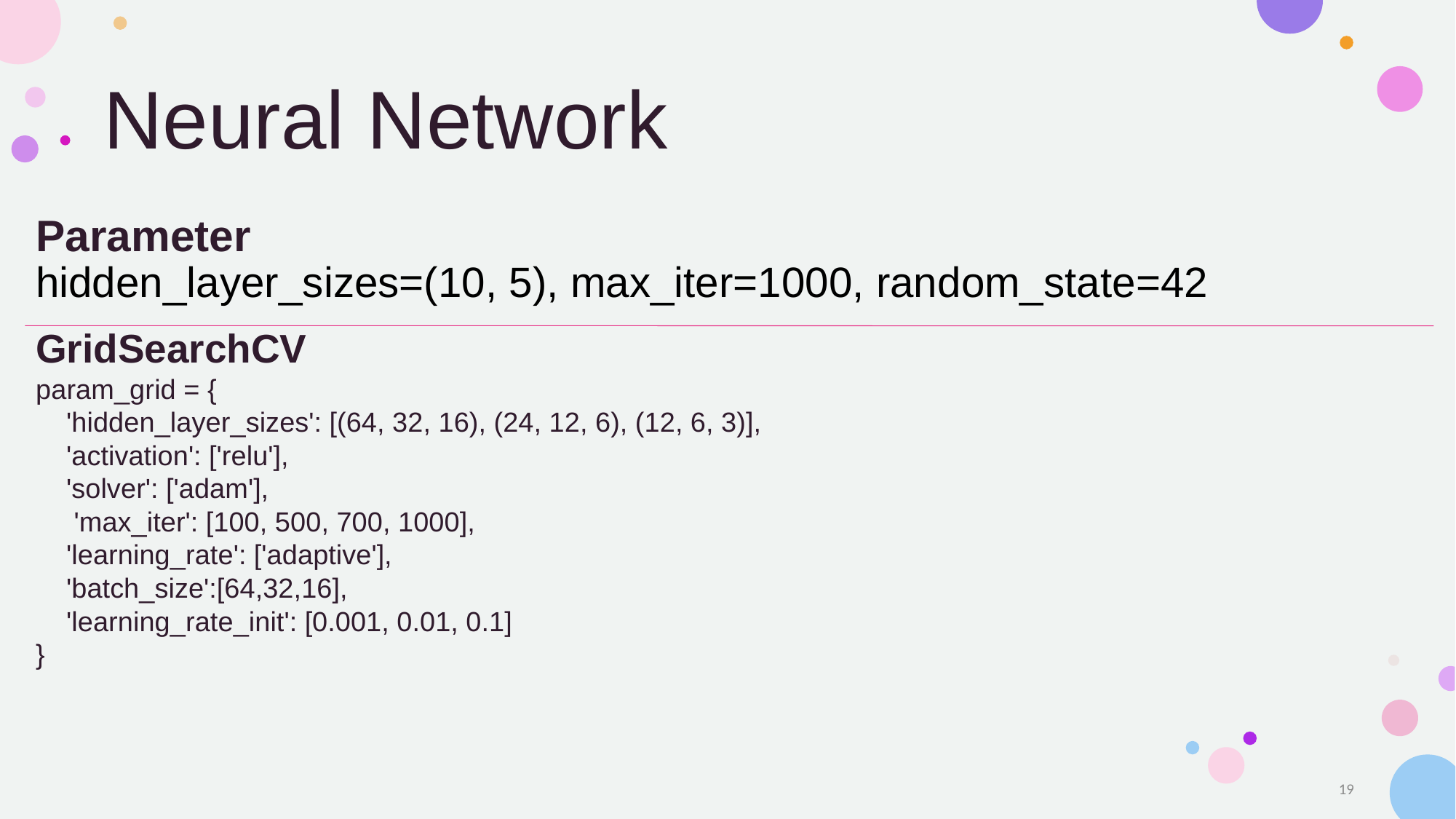

# Neural Network
Parameter
hidden_layer_sizes=(10, 5), max_iter=1000, random_state=42
GridSearchCV
param_grid = {
    'hidden_layer_sizes': [(64, 32, 16), (24, 12, 6), (12, 6, 3)],
    'activation': ['relu'],
    'solver': ['adam'],
     'max_iter': [100, 500, 700, 1000],
    'learning_rate': ['adaptive'],
    'batch_size':[64,32,16],
    'learning_rate_init': [0.001, 0.01, 0.1]
}
19